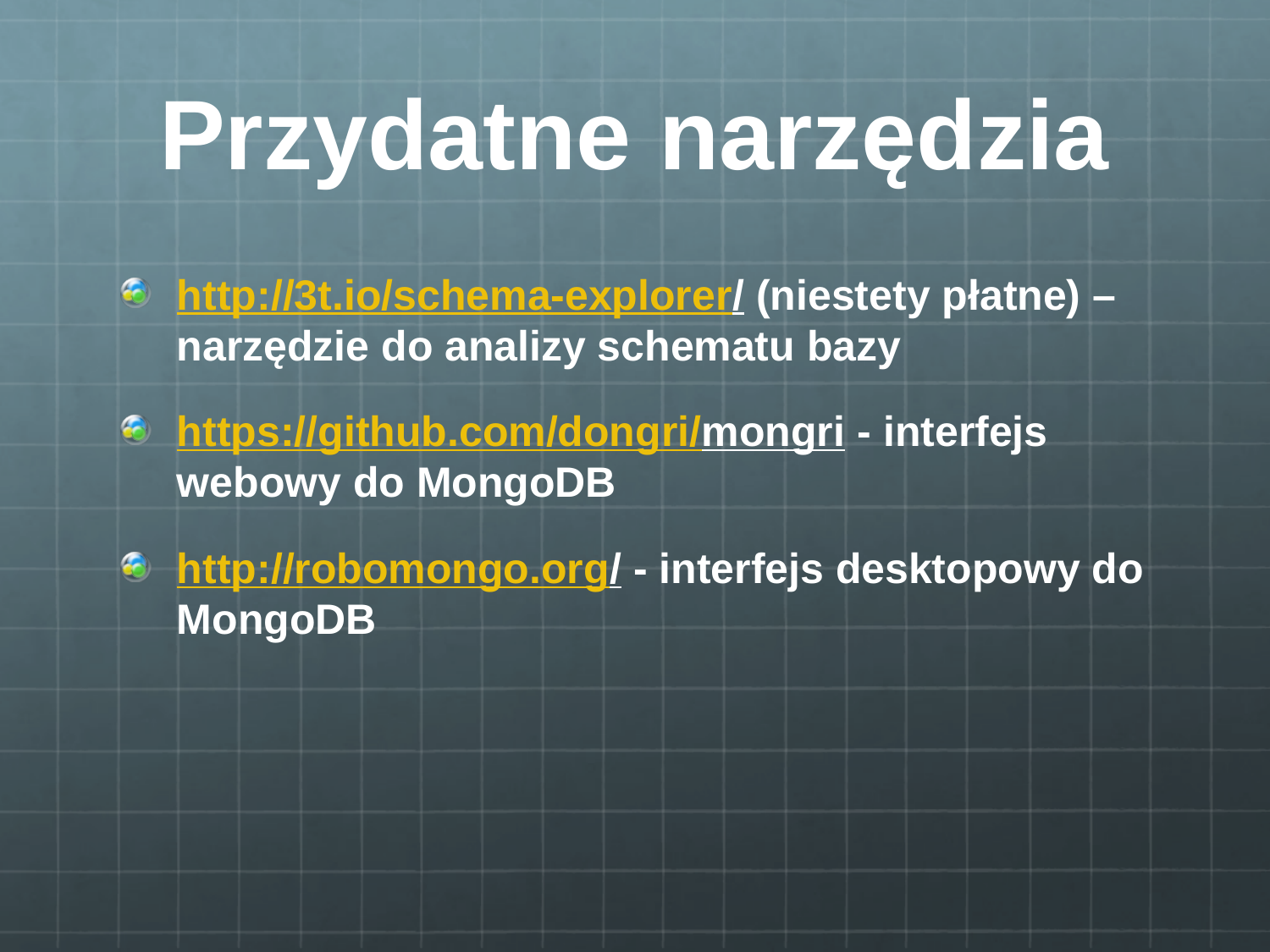

# Przydatne narzędzia
http://3t.io/schema-explorer/ (niestety płatne) – narzędzie do analizy schematu bazy
https://github.com/dongri/mongri - interfejs webowy do MongoDB
http://robomongo.org/ - interfejs desktopowy do MongoDB